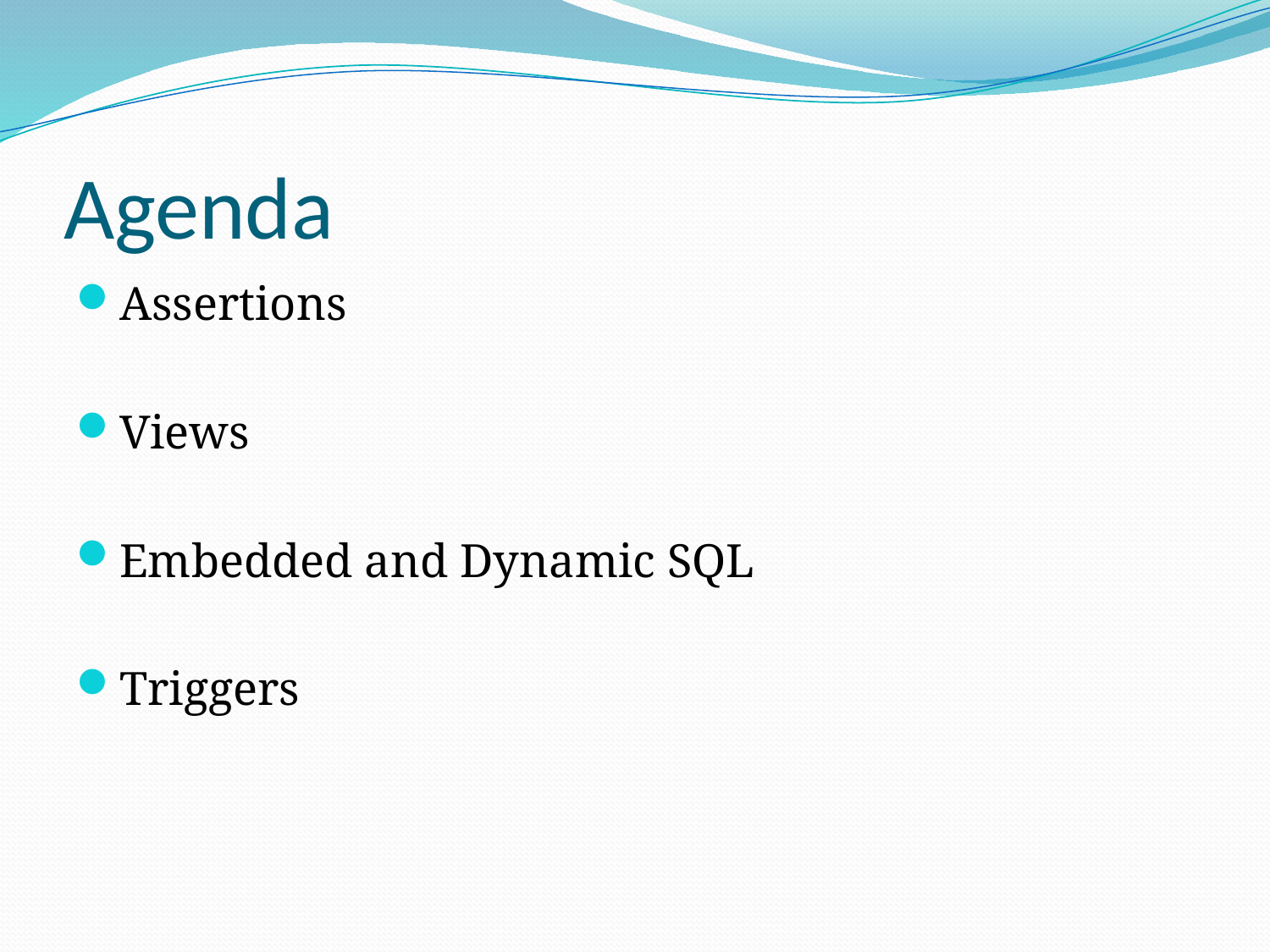

# Agenda
Assertions

Views

Embedded and Dynamic SQL

Triggers